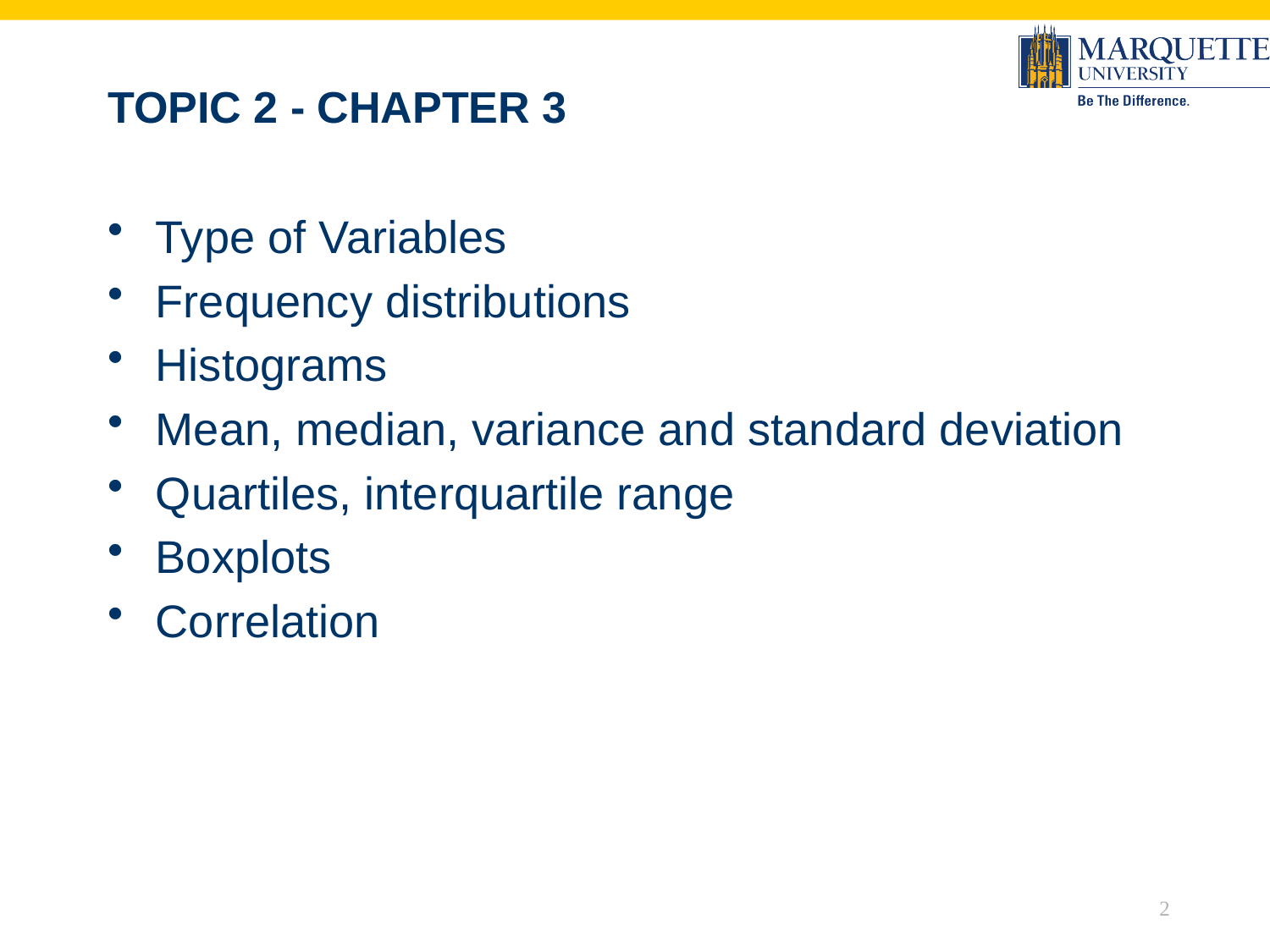

# Topic 2 - Chapter 3
Type of Variables
Frequency distributions
Histograms
Mean, median, variance and standard deviation
Quartiles, interquartile range
Boxplots
Correlation
2